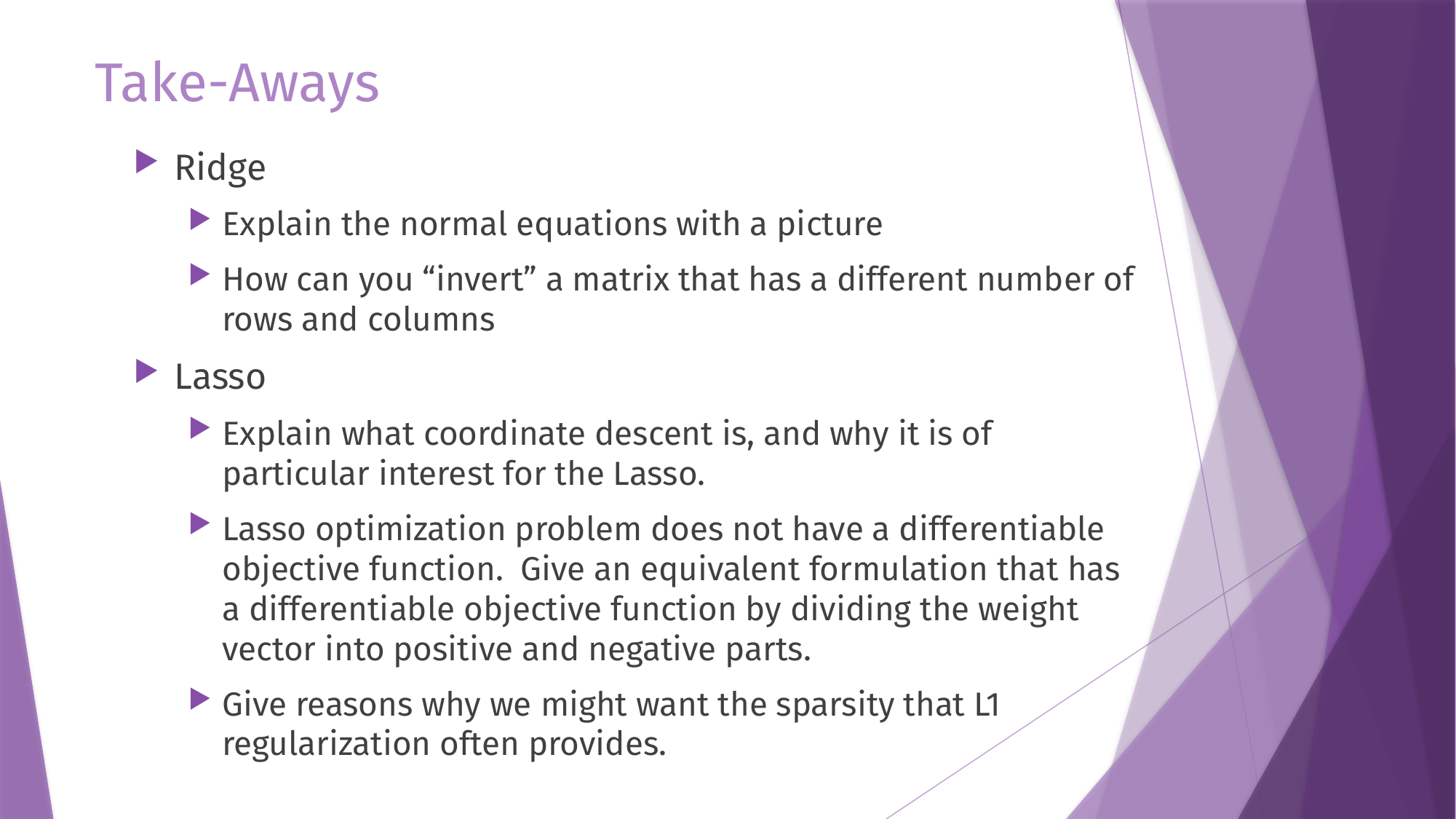

Take-Aways
Ridge
Explain the normal equations with a picture
How can you “invert” a matrix that has a different number of rows and columns
Lasso
Explain what coordinate descent is, and why it is of particular interest for the Lasso.
Lasso optimization problem does not have a differentiable objective function.  Give an equivalent formulation that has a differentiable objective function by dividing the weight vector into positive and negative parts.
Give reasons why we might want the sparsity that L1 regularization often provides.